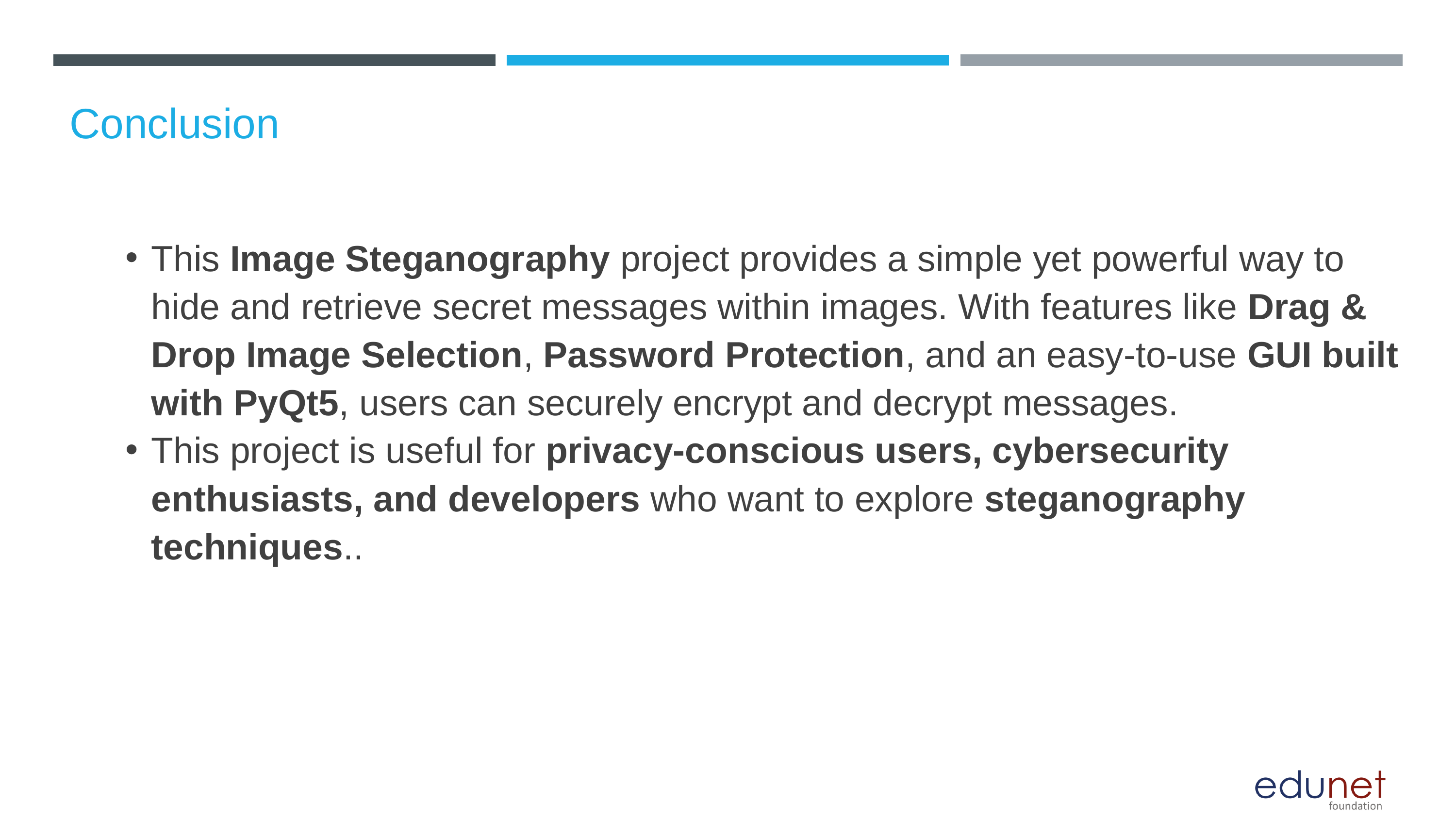

Conclusion

This Image Steganography project provides a simple yet powerful way to hide and retrieve secret messages within images. With features like Drag & Drop Image Selection, Password Protection, and an easy-to-use GUI built with PyQt5, users can securely encrypt and decrypt messages.
This project is useful for privacy-conscious users, cybersecurity enthusiasts, and developers who want to explore steganography techniques..